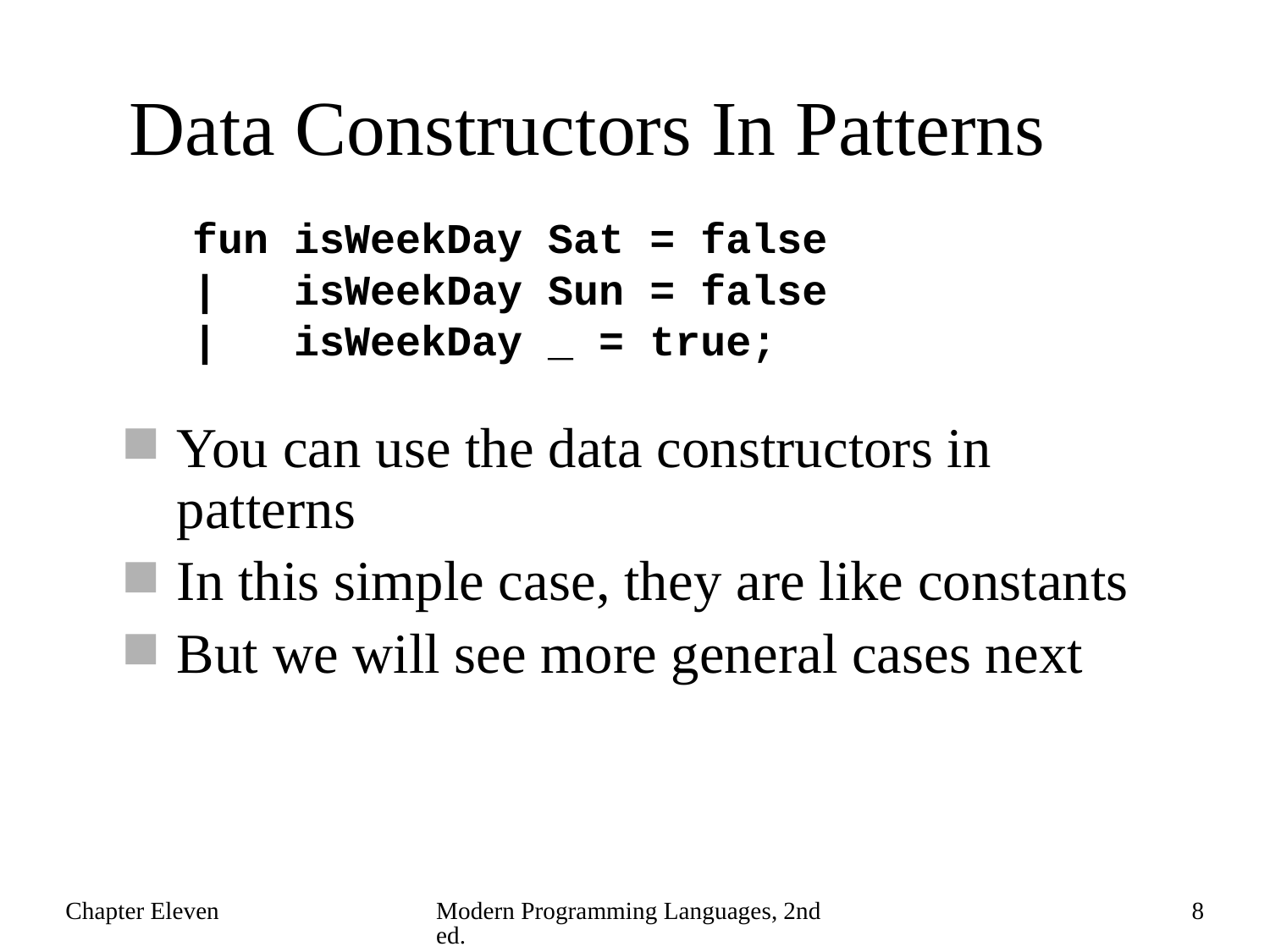

# Data Constructors In Patterns
fun isWeekDay Sat = false
|   isWeekDay Sun = false
|   isWeekDay _ = true;
You can use the data constructors in patterns
In this simple case, they are like constants
But we will see more general cases next
Chapter Eleven
Modern Programming Languages, 2nd ed.
8